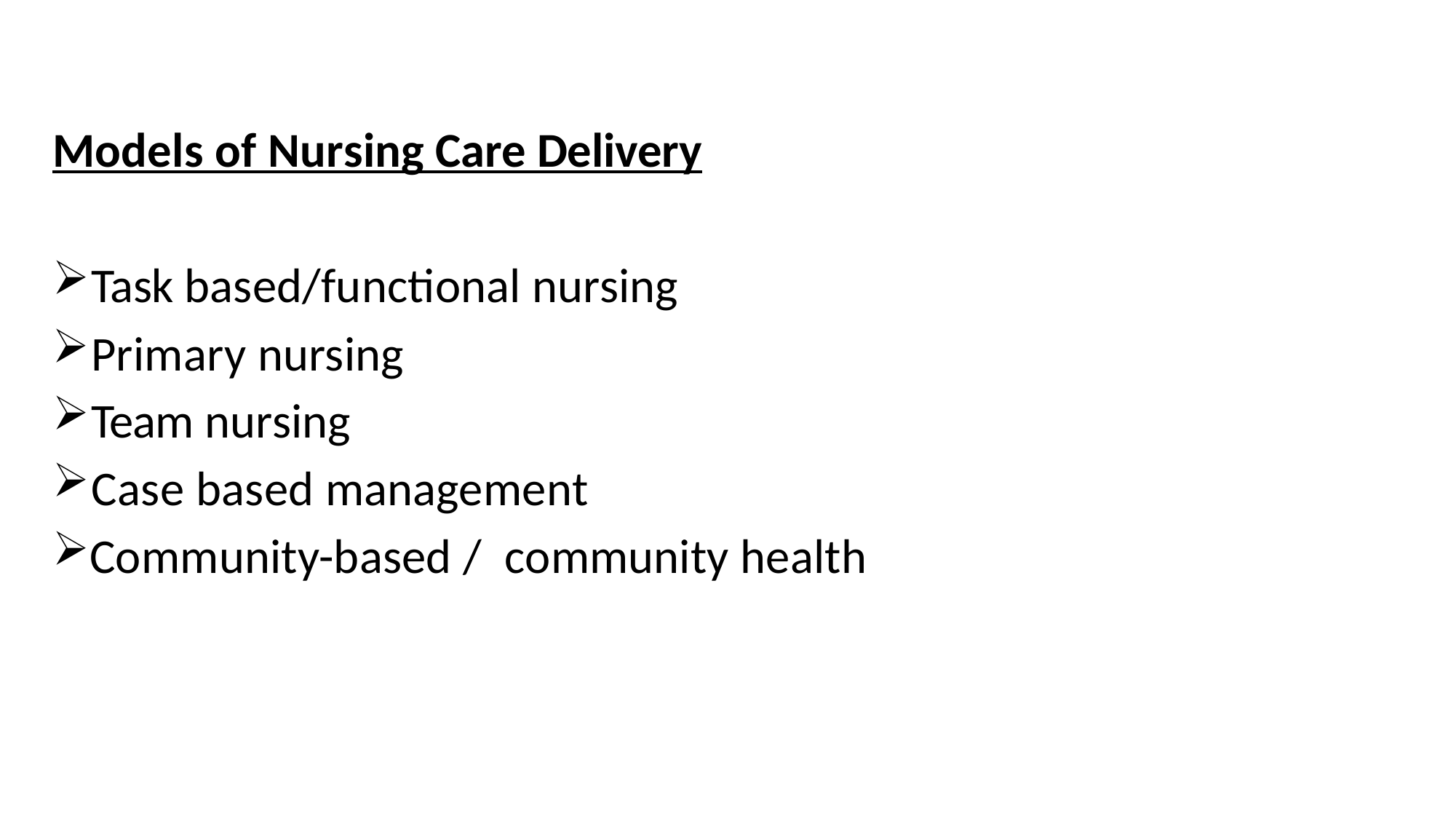

Models of Nursing Care Delivery

Task based/functional nursing
Primary nursing
Team nursing
Case based management
Community-based /  community health